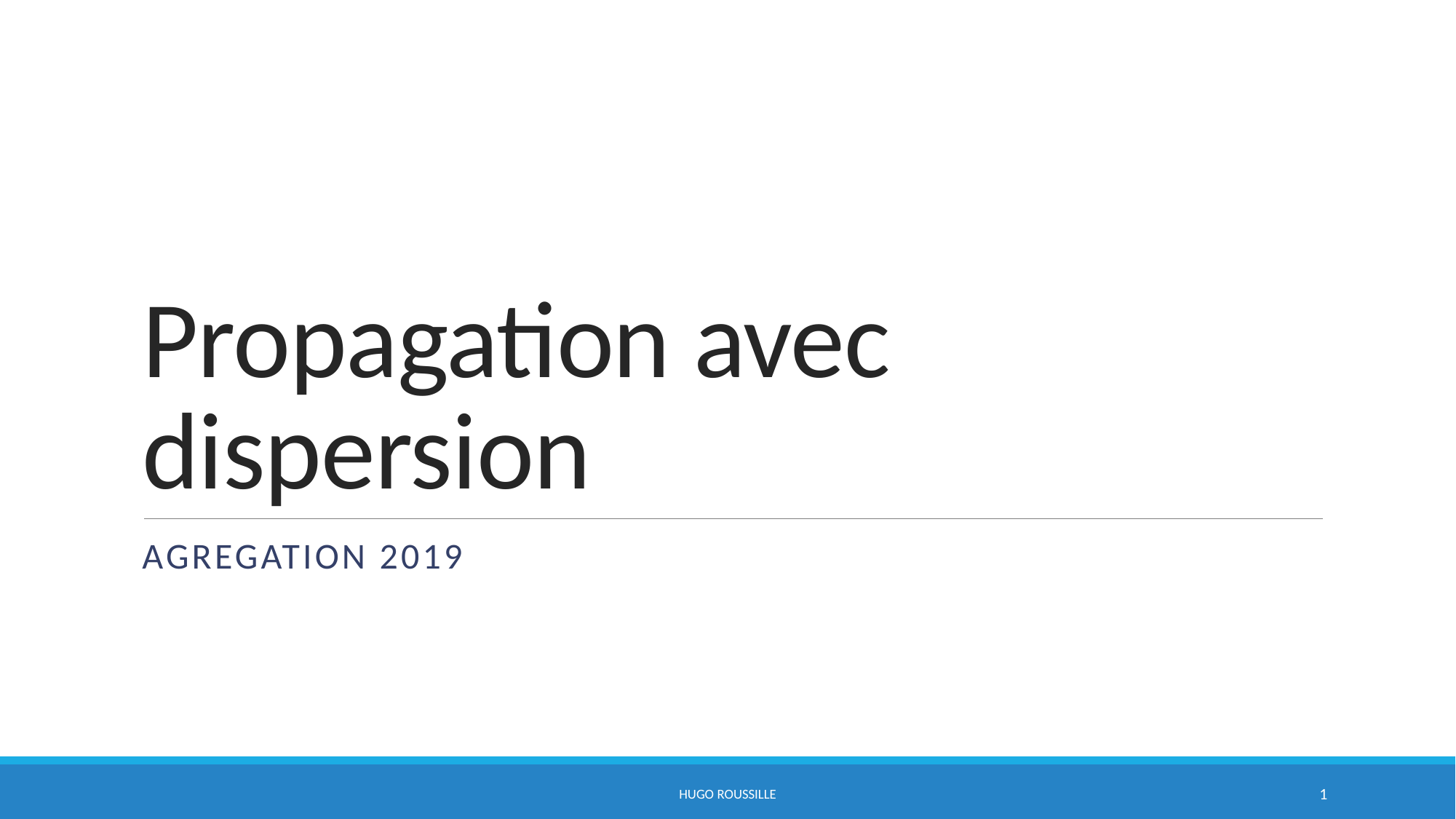

# Propagation avec dispersion
AGREGATION 2019
HUGO ROUSSILLE
1